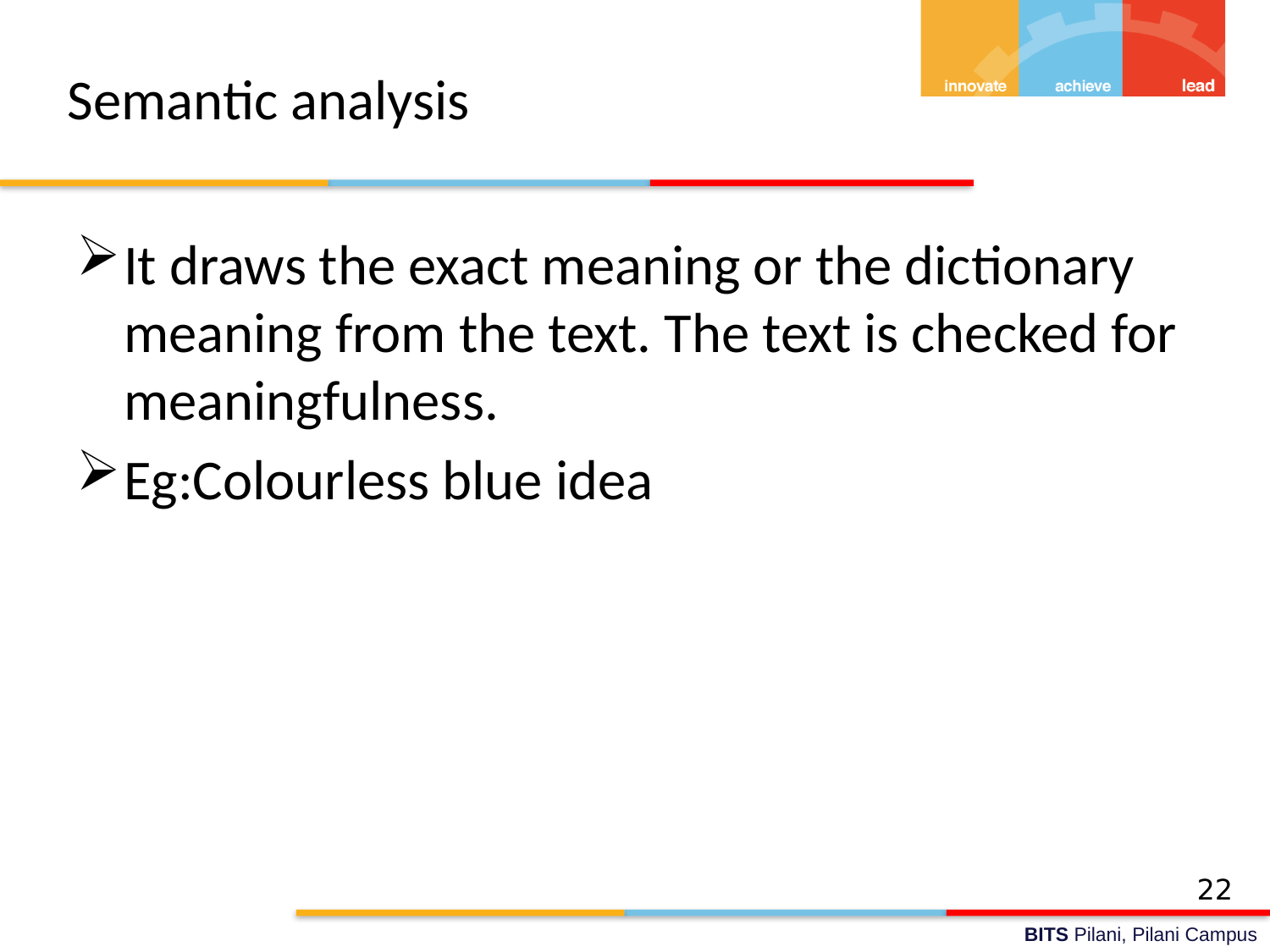

# Semantic analysis
It draws the exact meaning or the dictionary meaning from the text. The text is checked for meaningfulness.
Eg:Colourless blue idea
22